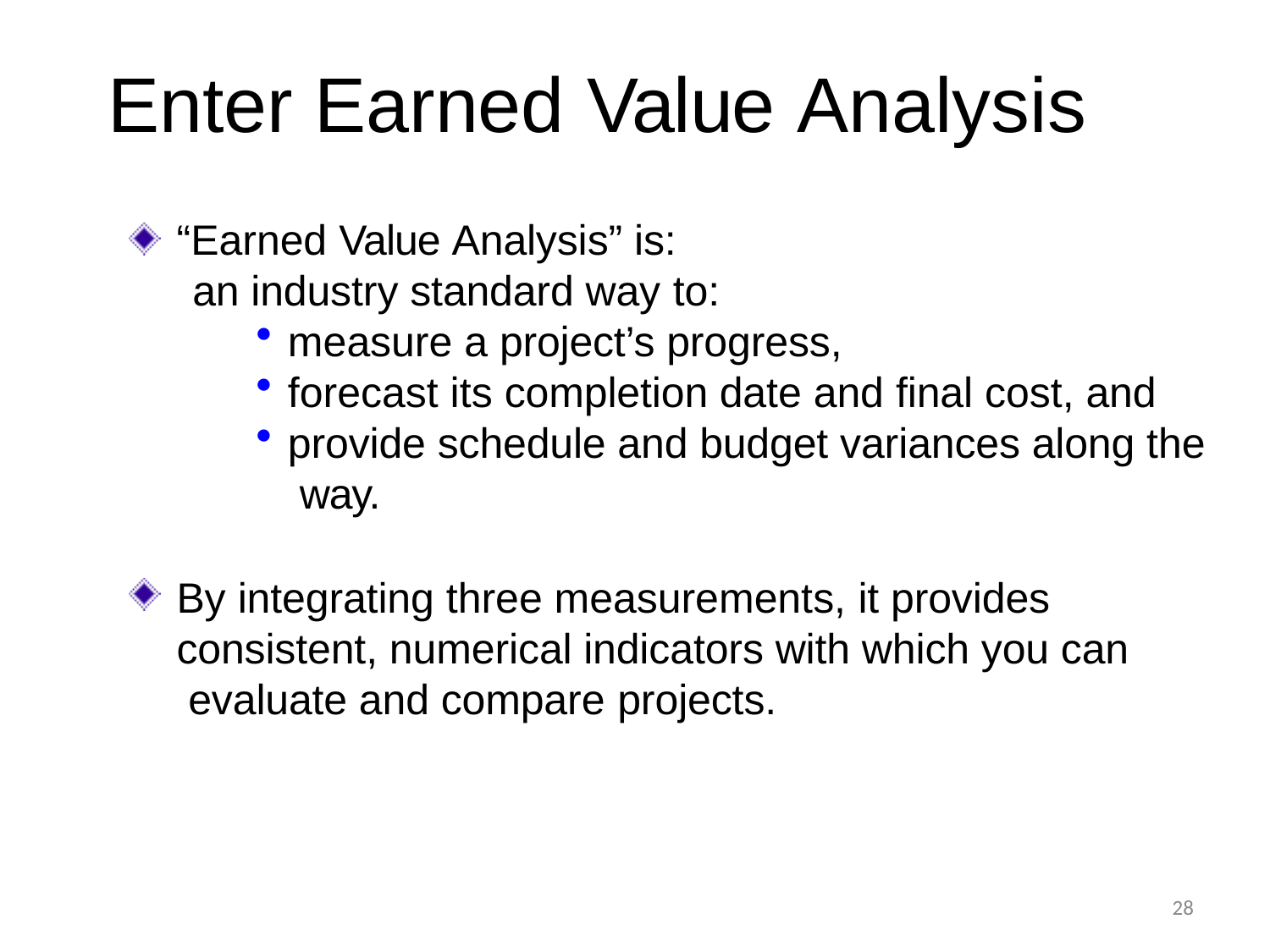

# Enter Earned Value Analysis
“Earned Value Analysis” is:
an industry standard way to:
measure a project’s progress,
forecast its completion date and final cost, and
provide schedule and budget variances along the  way.

By integrating three measurements, it provides  consistent, numerical indicators with which you can  evaluate and compare projects.

28